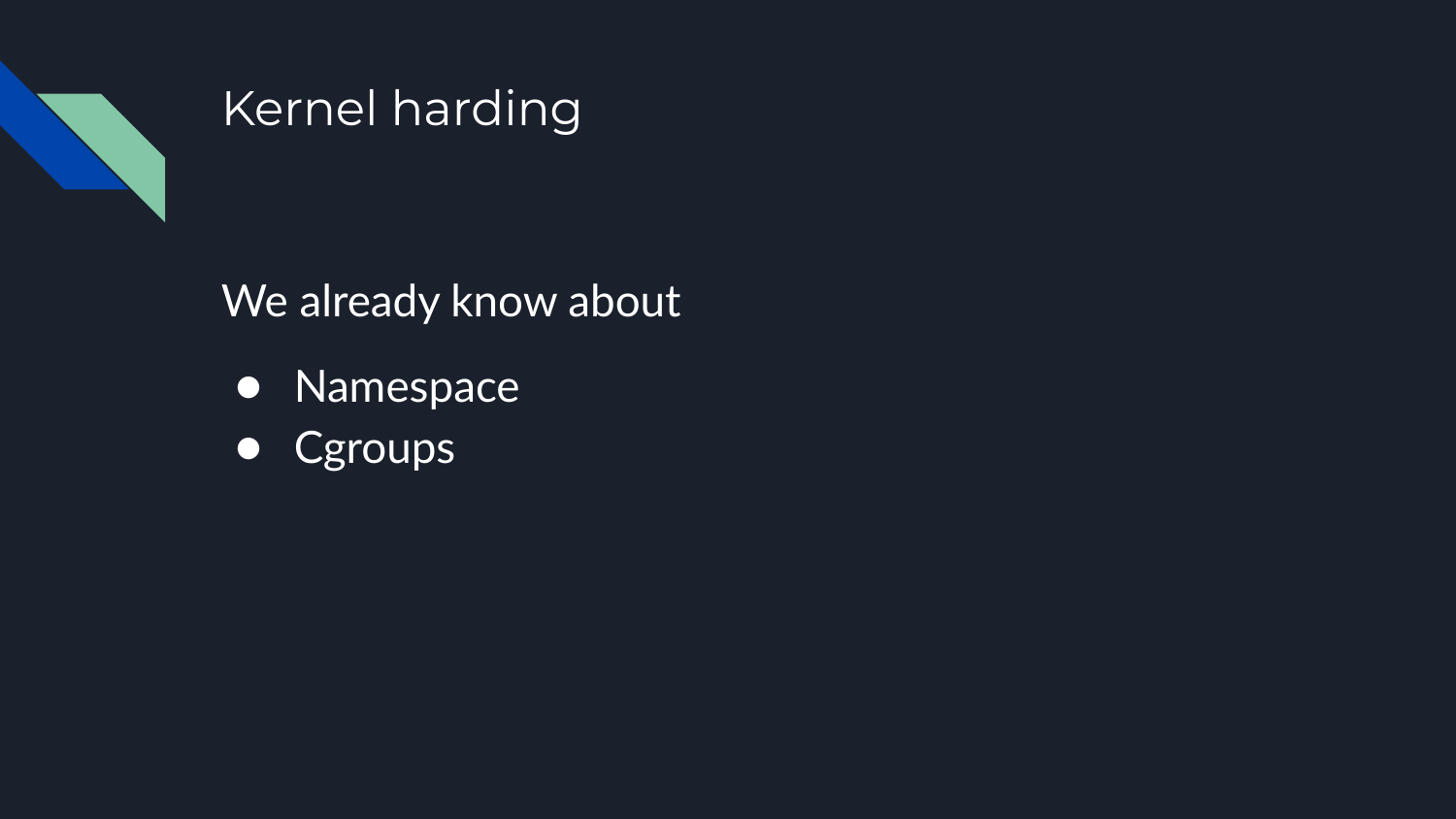

# Kernel harding
We already know about
Namespace
Cgroups